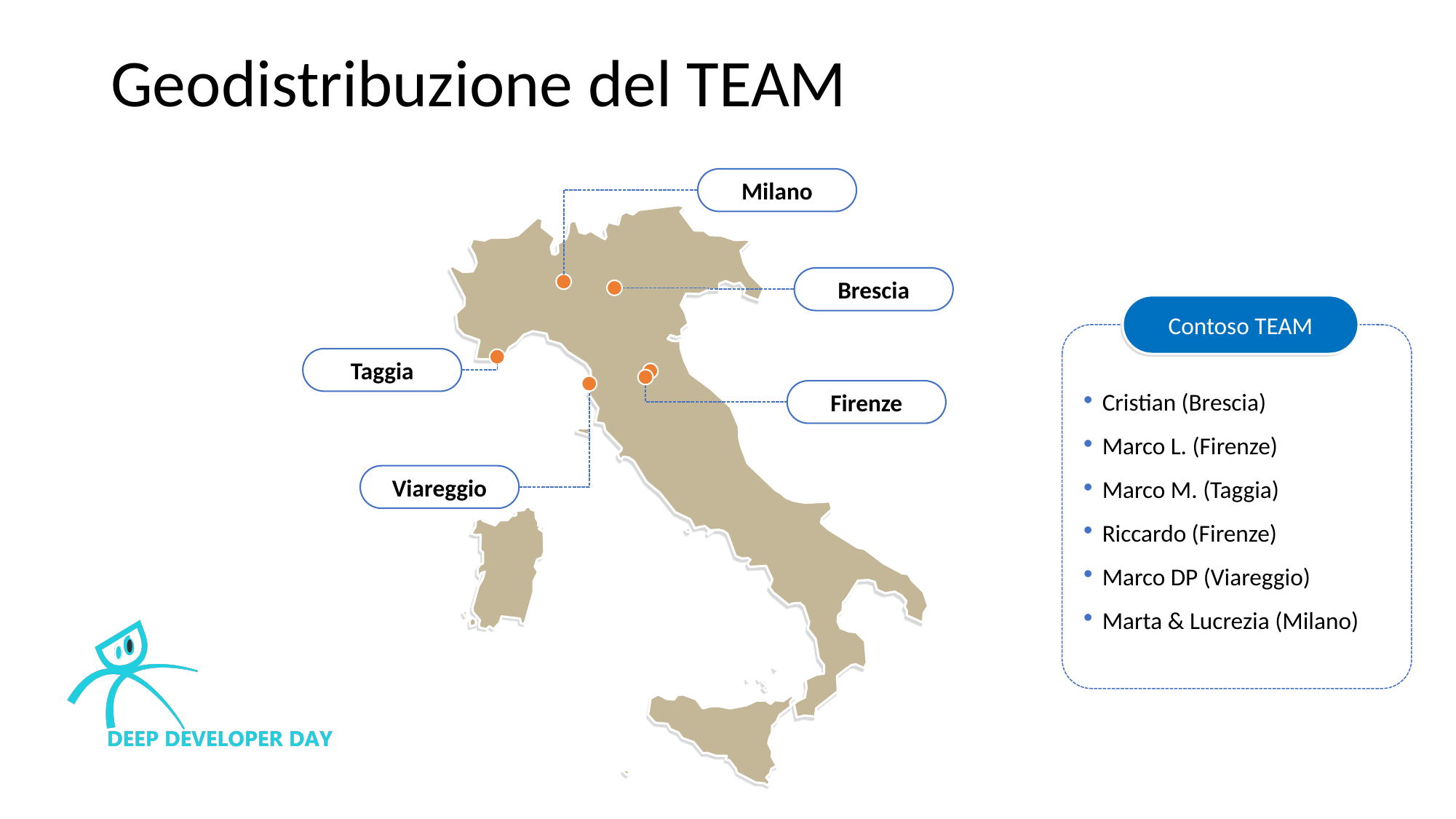

Geodistribuzione del TEAM
Milano

Brescia

Contoso TEAM

Cristian (Brescia)
Marco L. (Firenze)
Marco M. (Taggia)
Riccardo (Firenze)
Marco DP (Viareggio)
Marta & Lucrezia (Milano)
Taggia

Firenze

Viareggio